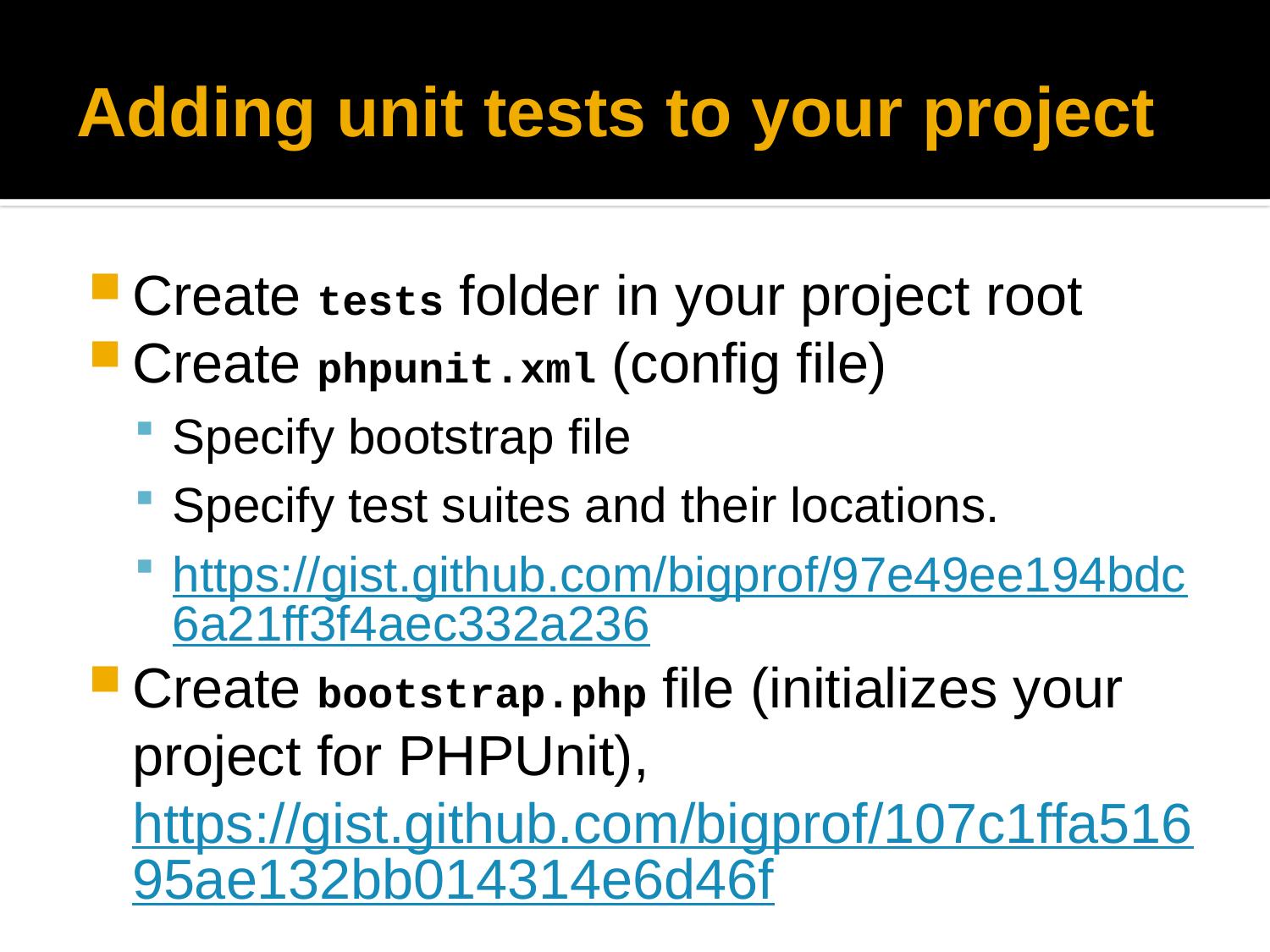

# Adding unit tests to your project
Create tests folder in your project root
Create phpunit.xml (config file)
Specify bootstrap file
Specify test suites and their locations.
https://gist.github.com/bigprof/97e49ee194bdc6a21ff3f4aec332a236
Create bootstrap.php file (initializes your project for PHPUnit), https://gist.github.com/bigprof/107c1ffa51695ae132bb014314e6d46f